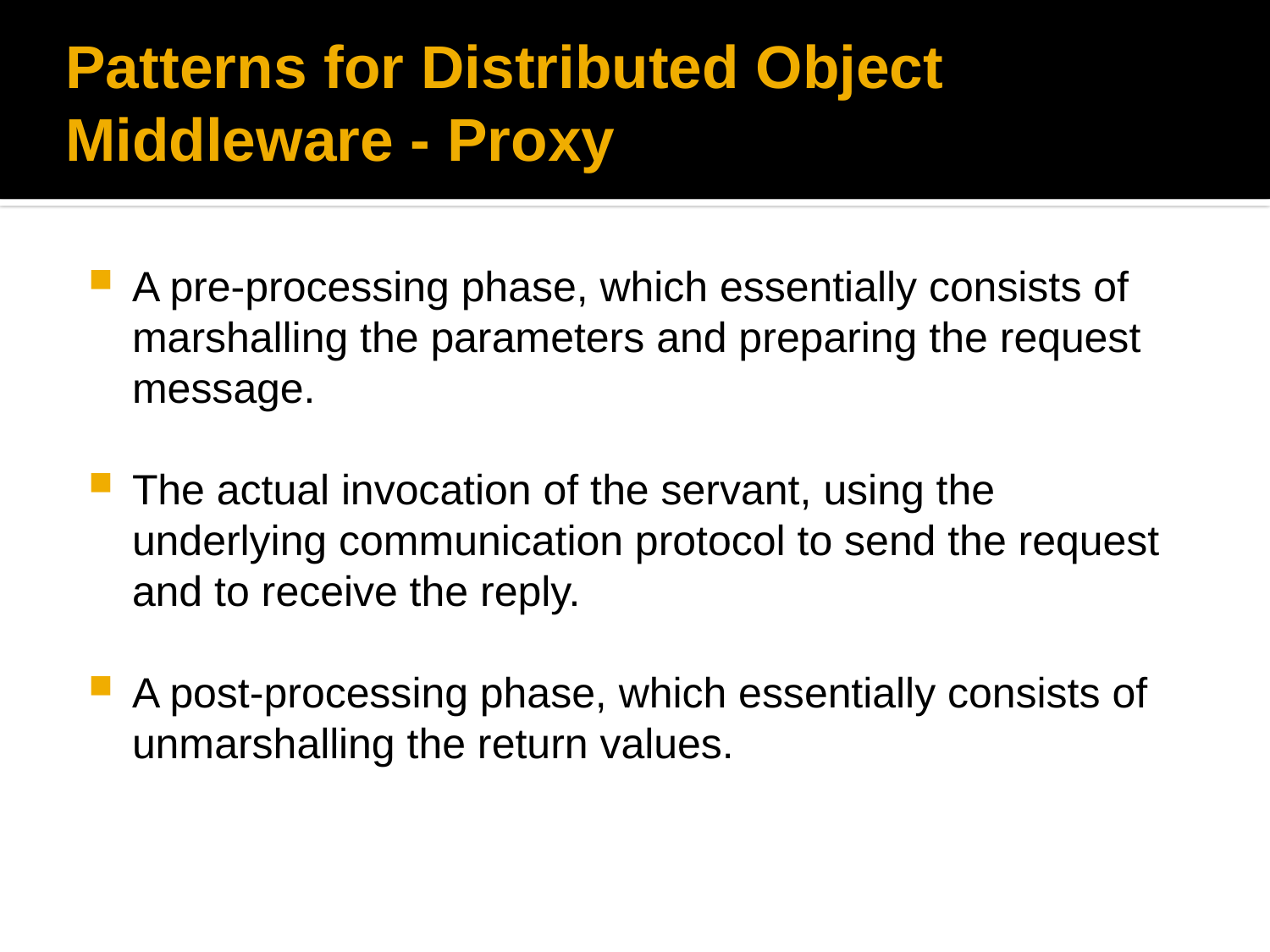

# Patterns for Distributed Object Middleware - Proxy
A pre-processing phase, which essentially consists of marshalling the parameters and preparing the request message.
The actual invocation of the servant, using the underlying communication protocol to send the request and to receive the reply.
A post-processing phase, which essentially consists of unmarshalling the return values.